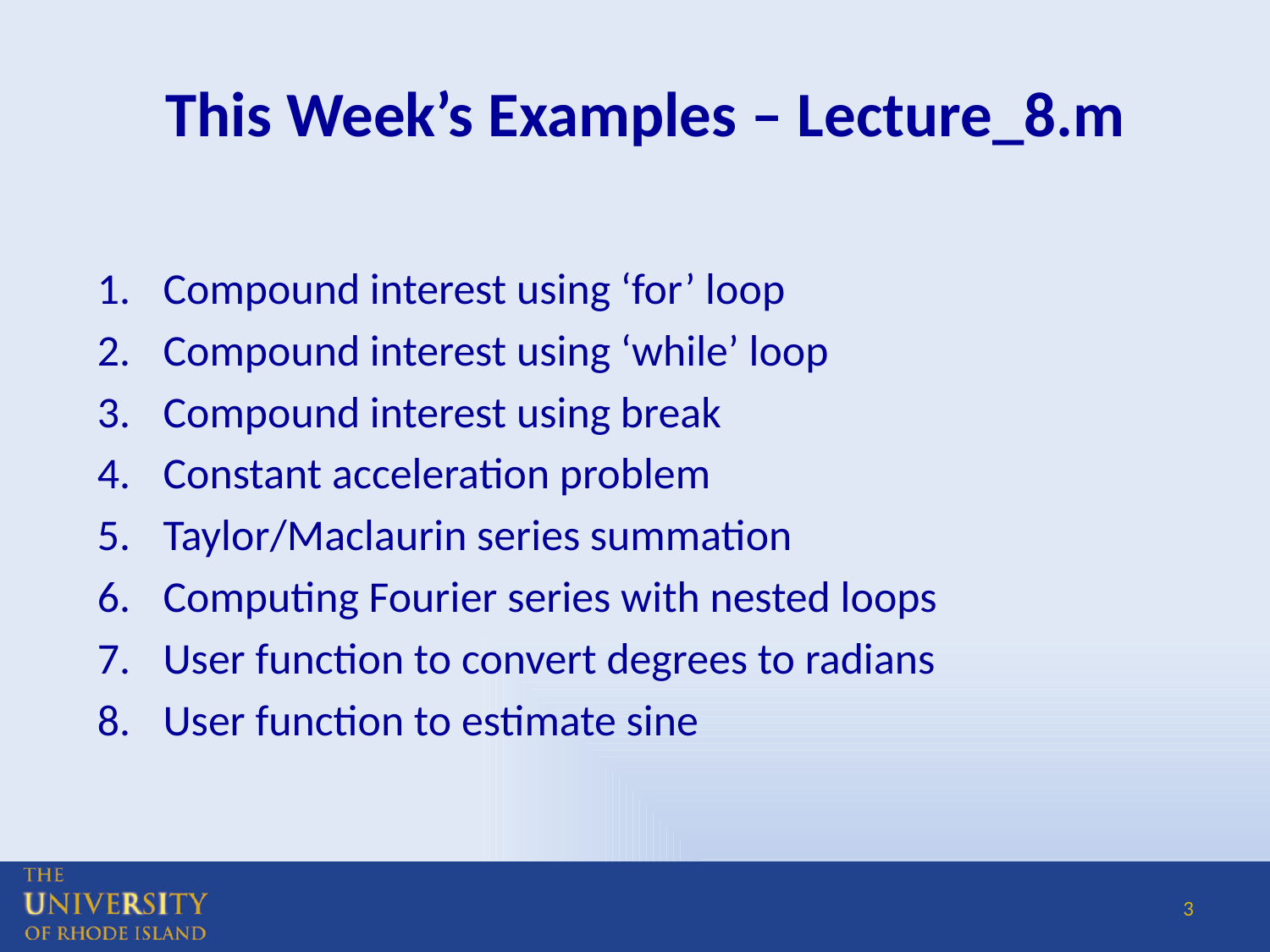

# This Week’s Examples – Lecture_8.m
Compound interest using ‘for’ loop
Compound interest using ‘while’ loop
Compound interest using break
Constant acceleration problem
Taylor/Maclaurin series summation
Computing Fourier series with nested loops
User function to convert degrees to radians
User function to estimate sine